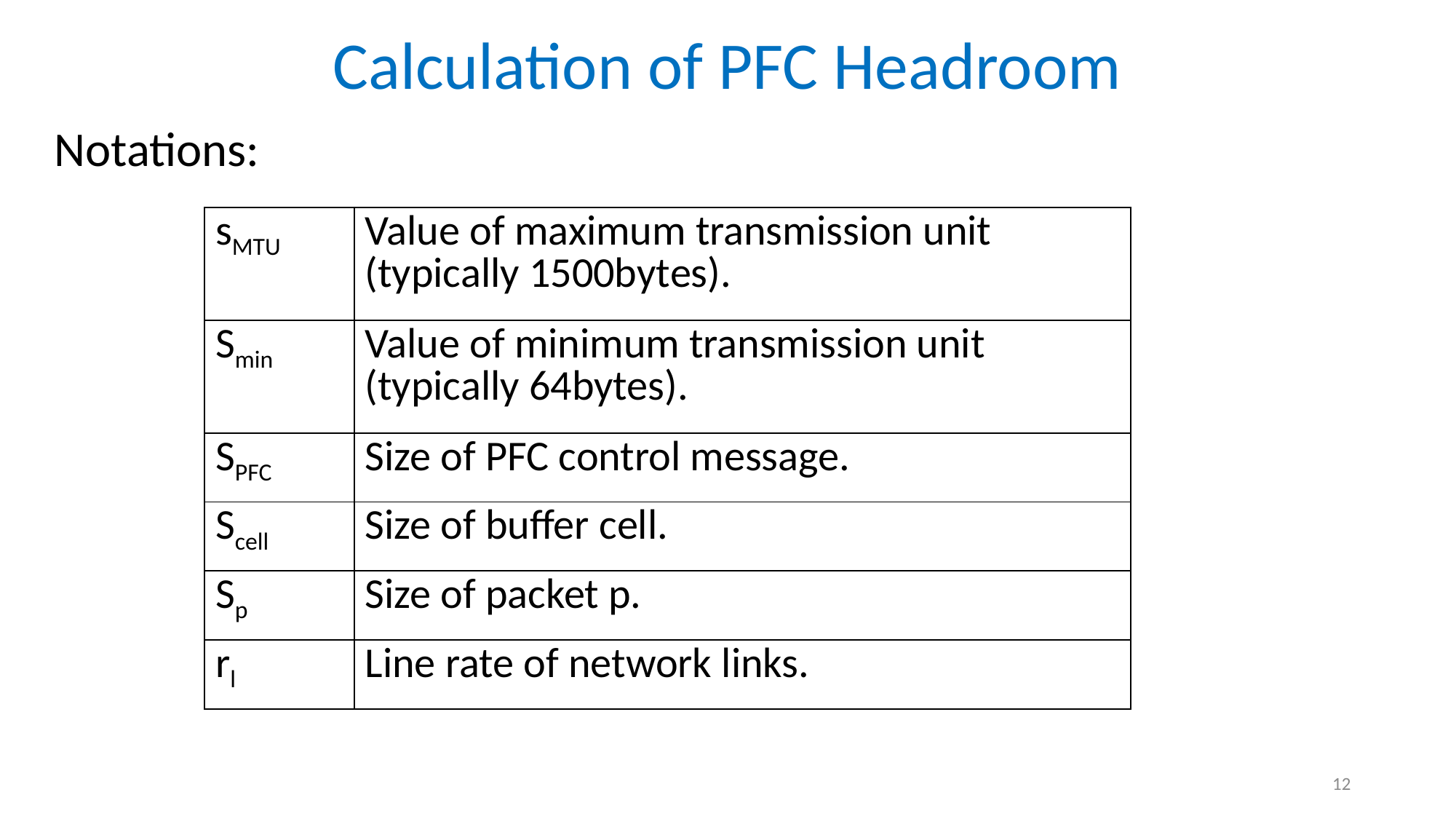

Calculation of PFC Headroom
Notations:
| sMTU | Value of maximum transmission unit (typically 1500bytes). |
| --- | --- |
| Smin | Value of minimum transmission unit (typically 64bytes). |
| SPFC | Size of PFC control message. |
| Scell | Size of buffer cell. |
| Sp | Size of packet p. |
| rl | Line rate of network links. |
12